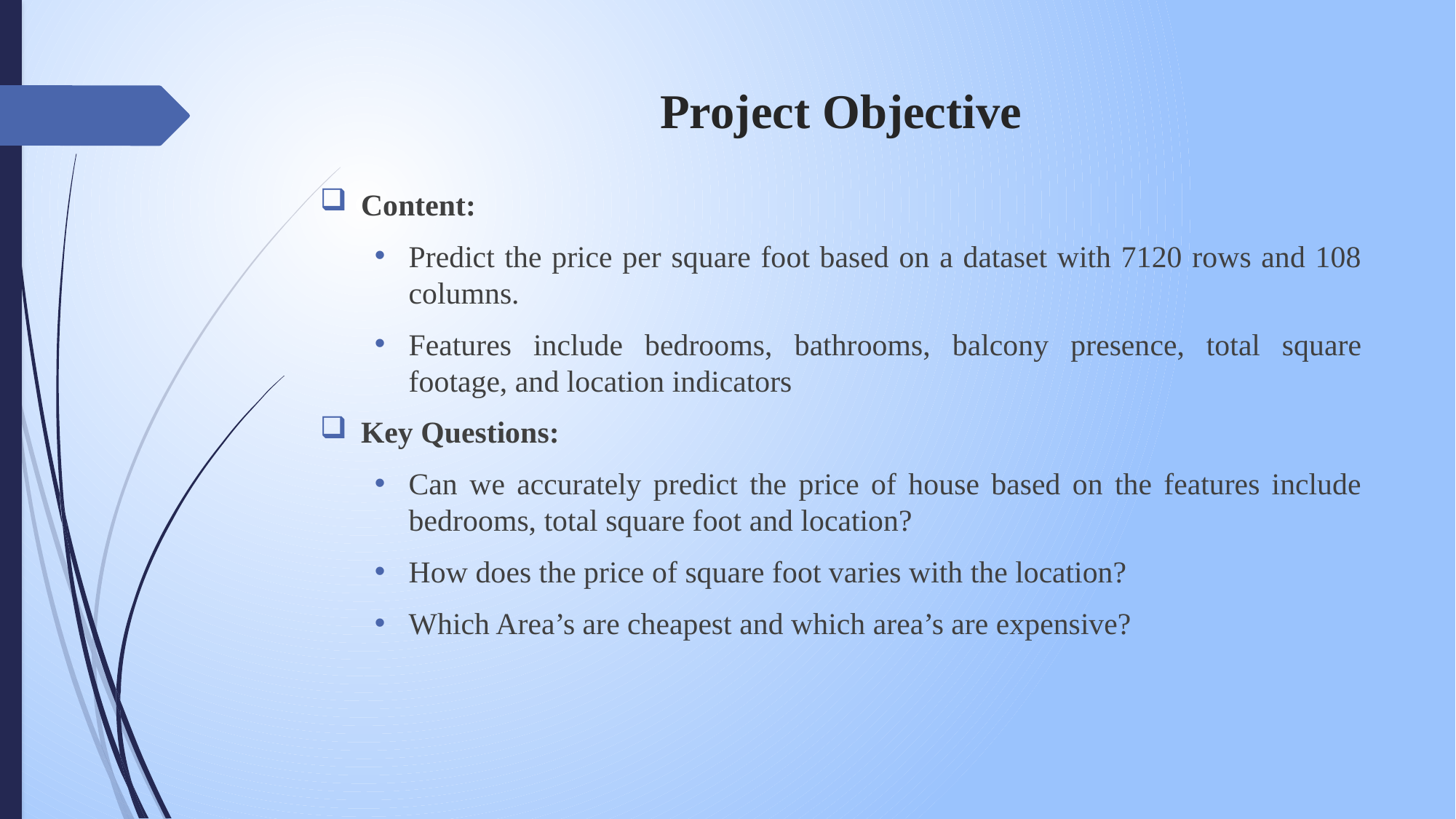

# Project Objective
Content:
Predict the price per square foot based on a dataset with 7120 rows and 108 columns.
Features include bedrooms, bathrooms, balcony presence, total square footage, and location indicators
Key Questions:
Can we accurately predict the price of house based on the features include bedrooms, total square foot and location?
How does the price of square foot varies with the location?
Which Area’s are cheapest and which area’s are expensive?